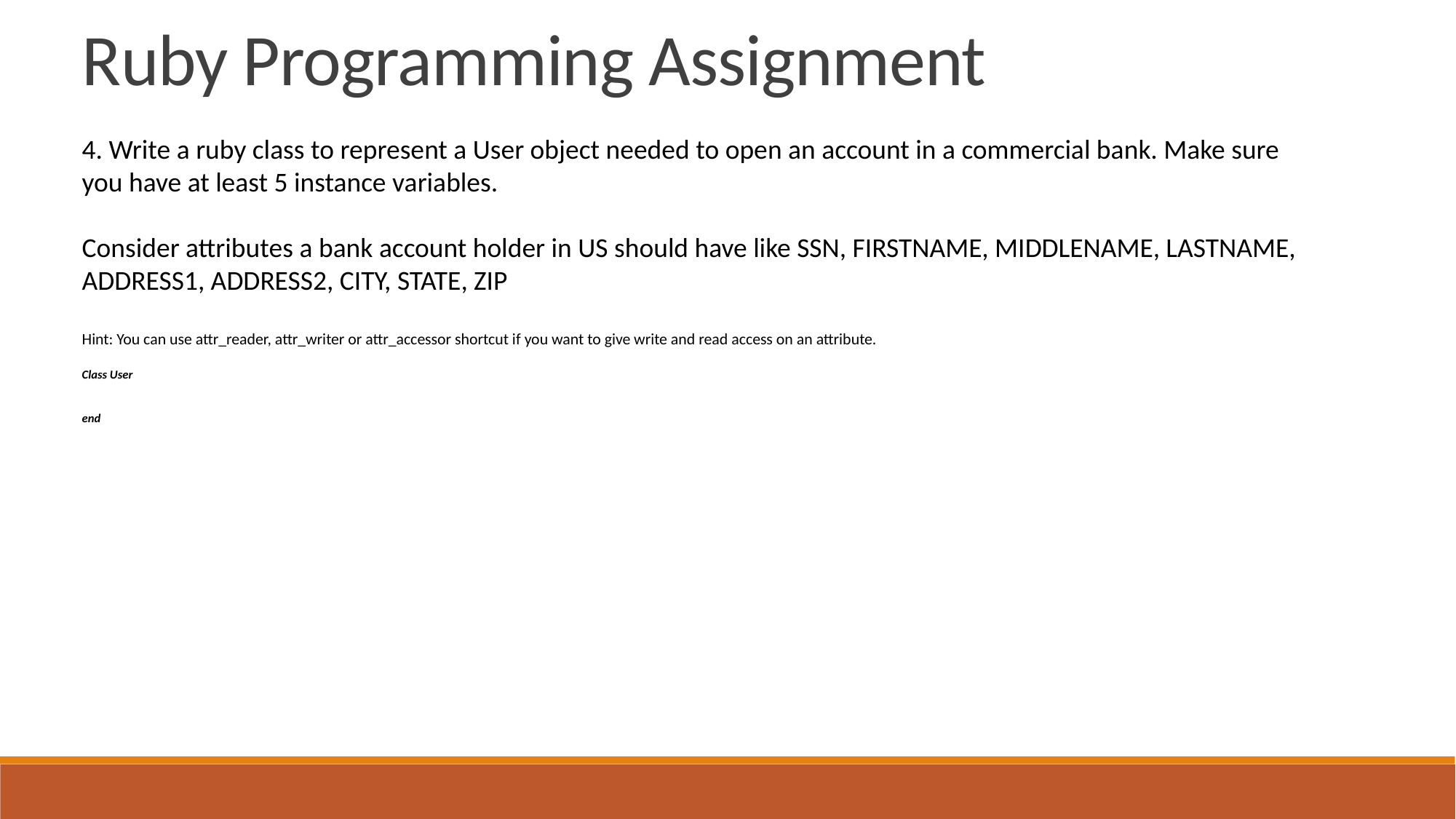

Ruby Programming Assignment
4. Write a ruby class to represent a User object needed to open an account in a commercial bank. Make sure you have at least 5 instance variables.

Consider attributes a bank account holder in US should have like SSN, FIRSTNAME, MIDDLENAME, LASTNAME, ADDRESS1, ADDRESS2, CITY, STATE, ZIP

Hint: You can use attr_reader, attr_writer or attr_accessor shortcut if you want to give write and read access on an attribute.

Class User

end